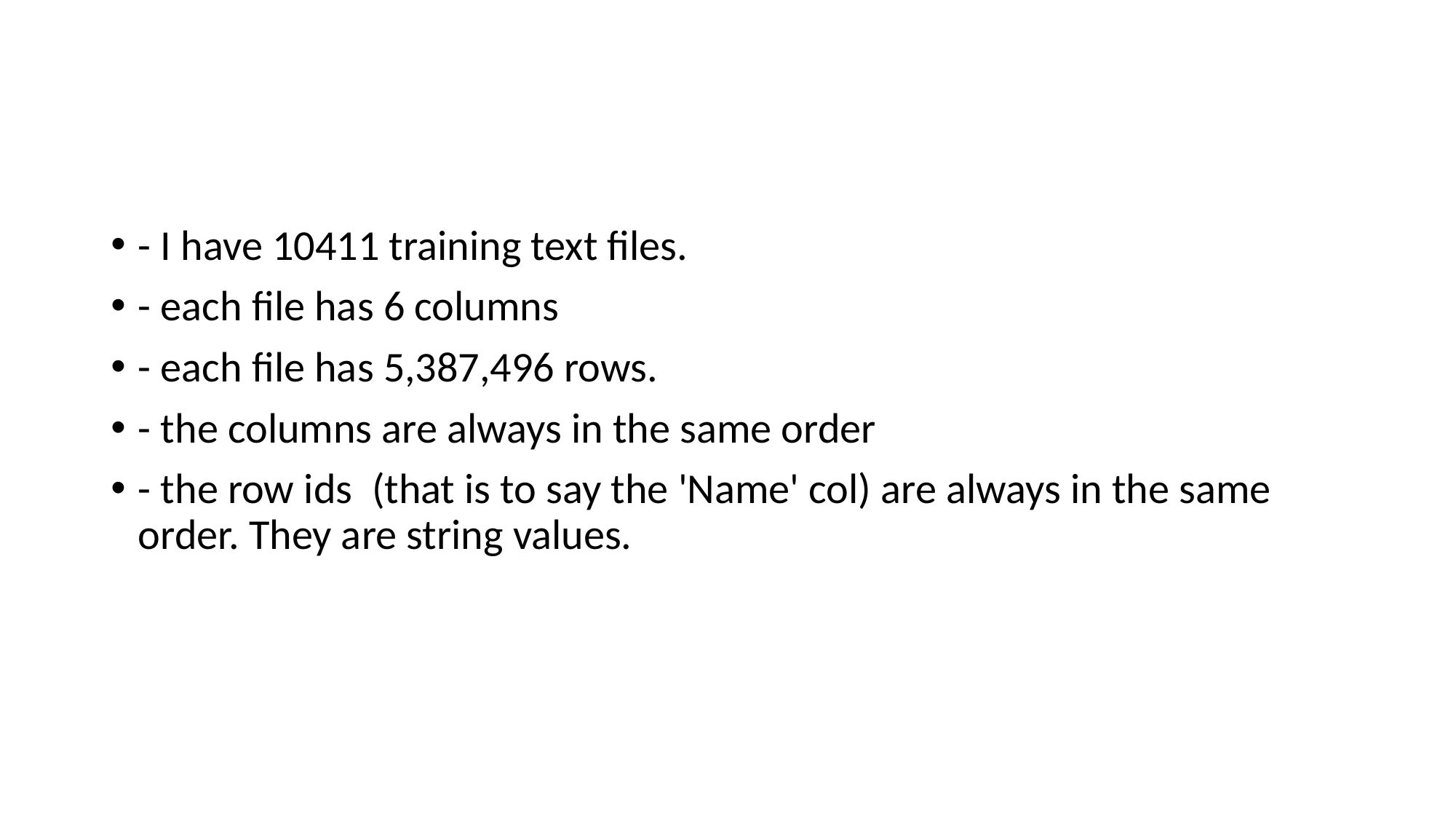

#
- I have 10411 training text files.
- each file has 6 columns
- each file has 5,387,496 rows.
- the columns are always in the same order
- the row ids  (that is to say the 'Name' col) are always in the same order. They are string values.